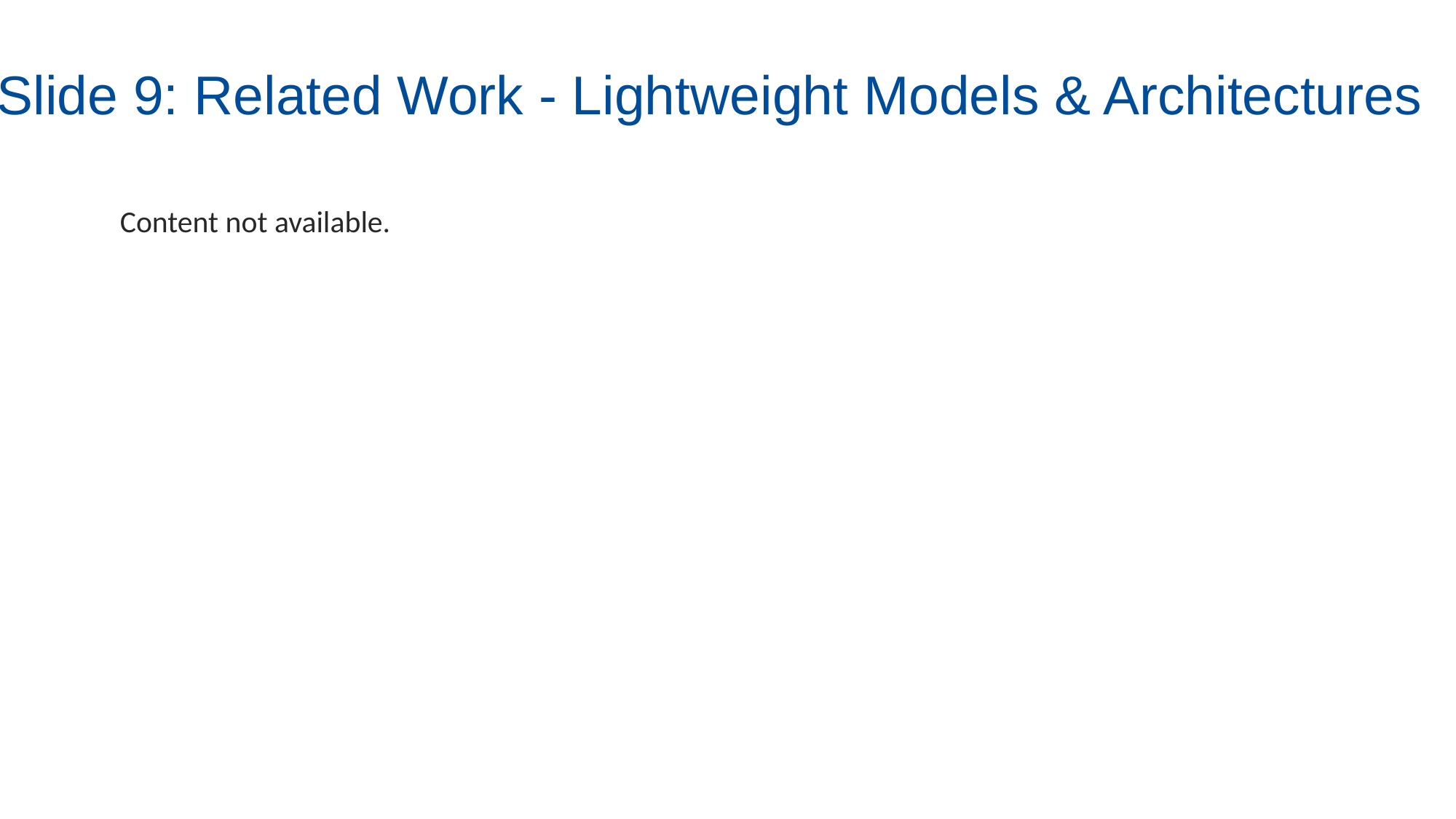

Slide 9: Related Work - Lightweight Models & Architectures

Content not available.